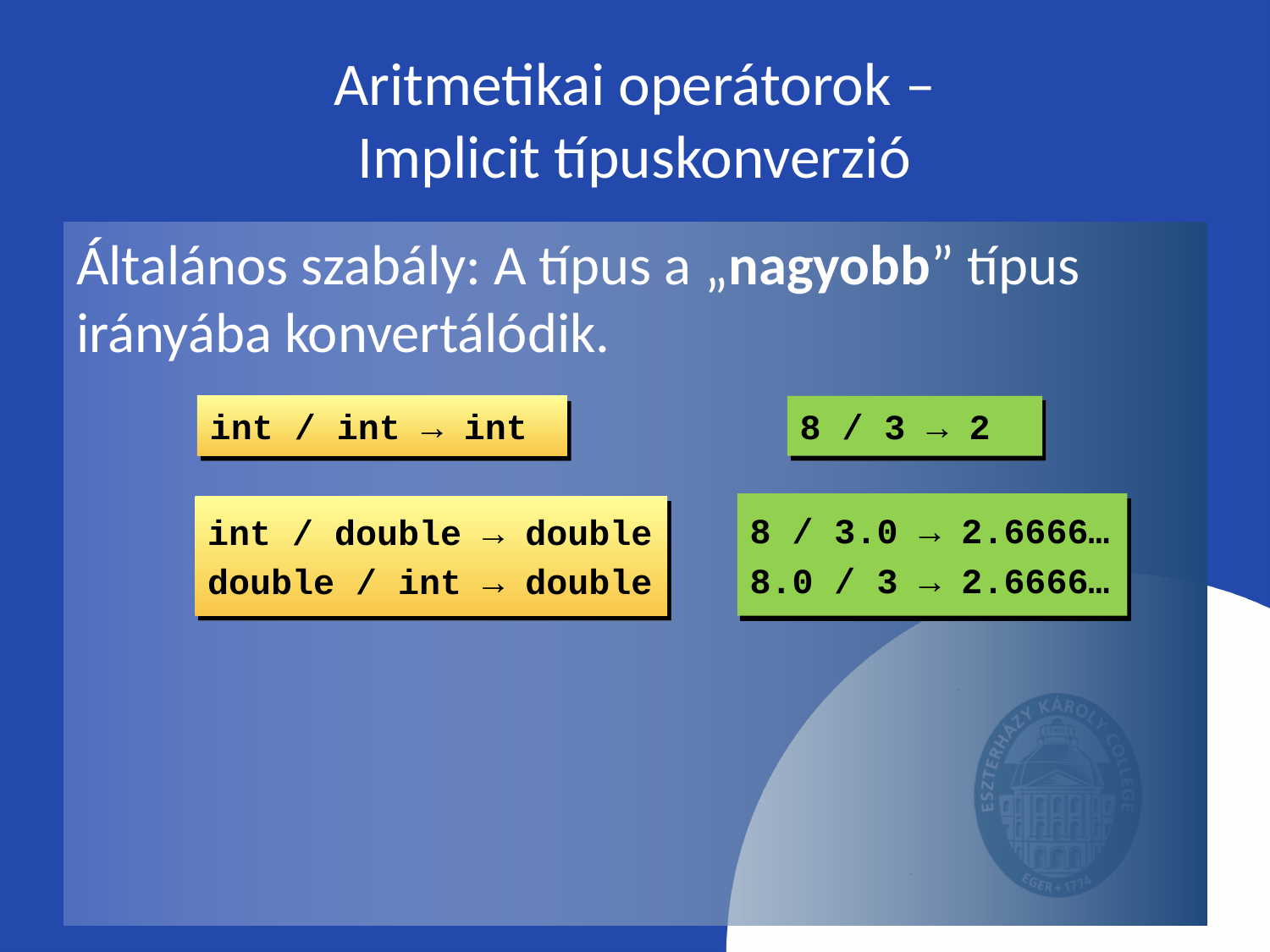

# Aritmetikai operátorok – Implicit típuskonverzió
Általános szabály: A típus a „nagyobb” típus irányába konvertálódik.

8 / 3 → 2
int / int → int
8 / 3.0 → 2.6666…
8.0 / 3 → 2.6666…
int / double → double
double / int → double